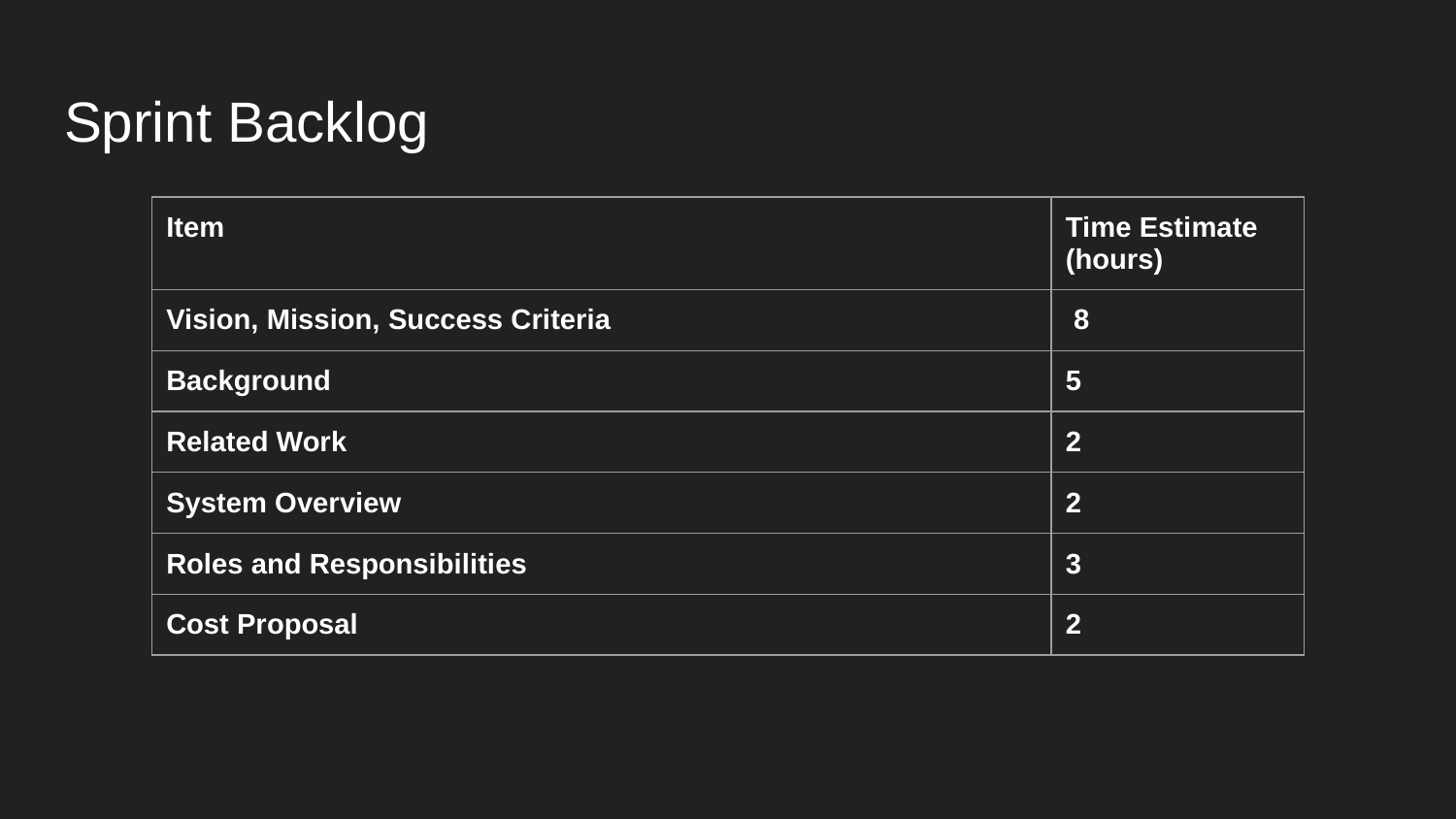

# Sprint Backlog
| Item | Time Estimate (hours) |
| --- | --- |
| Vision, Mission, Success Criteria | 8 |
| Background | 5 |
| Related Work | 2 |
| System Overview | 2 |
| Roles and Responsibilities | 3 |
| Cost Proposal | 2 |